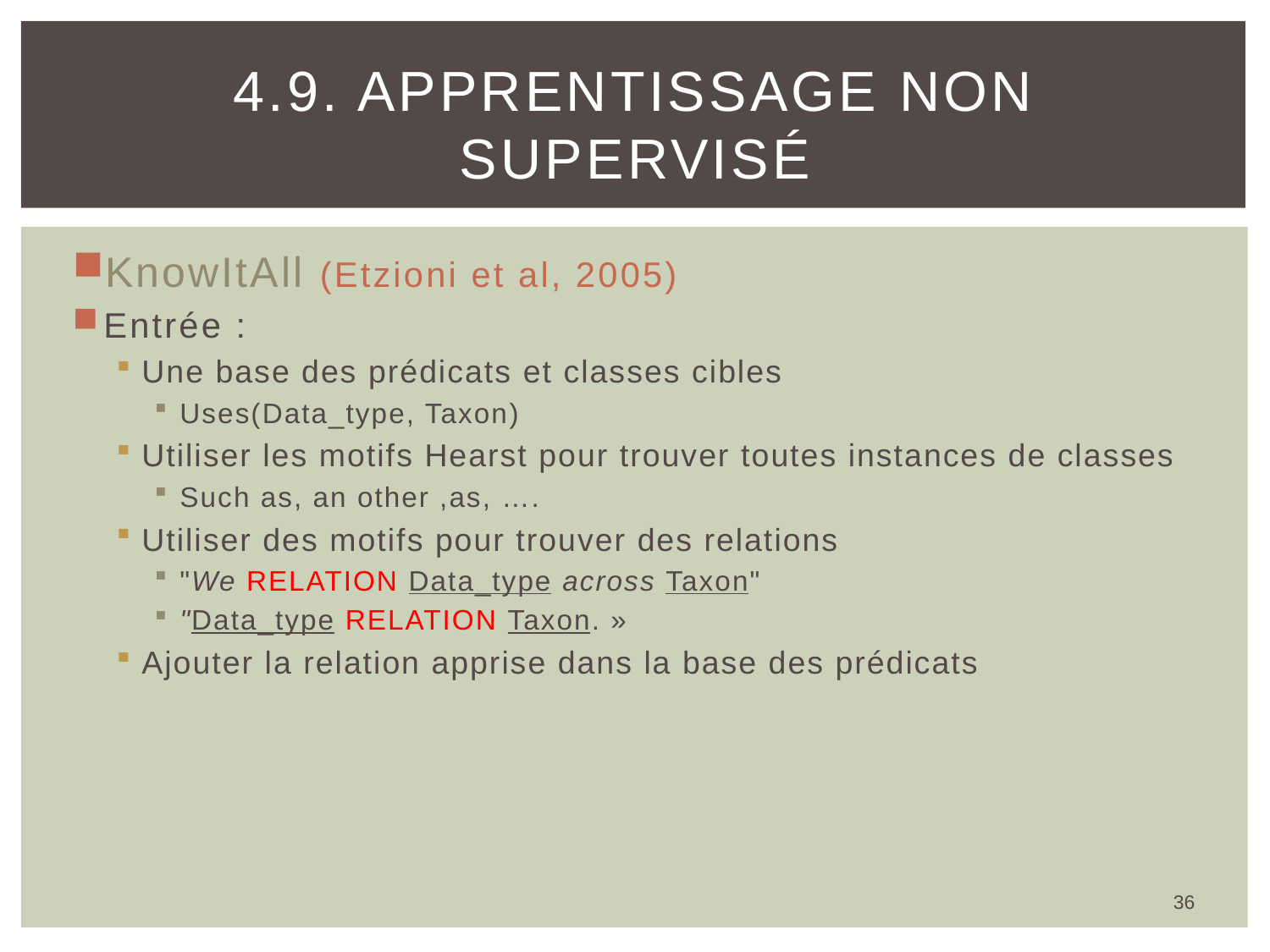

# 4.9. Apprentissage non supervisé
KnowItAll (Etzioni et al, 2005)
Entrée :
Une base des prédicats et classes cibles
Uses(Data_type, Taxon)
Utiliser les motifs Hearst pour trouver toutes instances de classes
Such as, an other ,as, ….
Utiliser des motifs pour trouver des relations
"We RELATION Data_type across Taxon"
"Data_type RELATION Taxon. »
Ajouter la relation apprise dans la base des prédicats
36